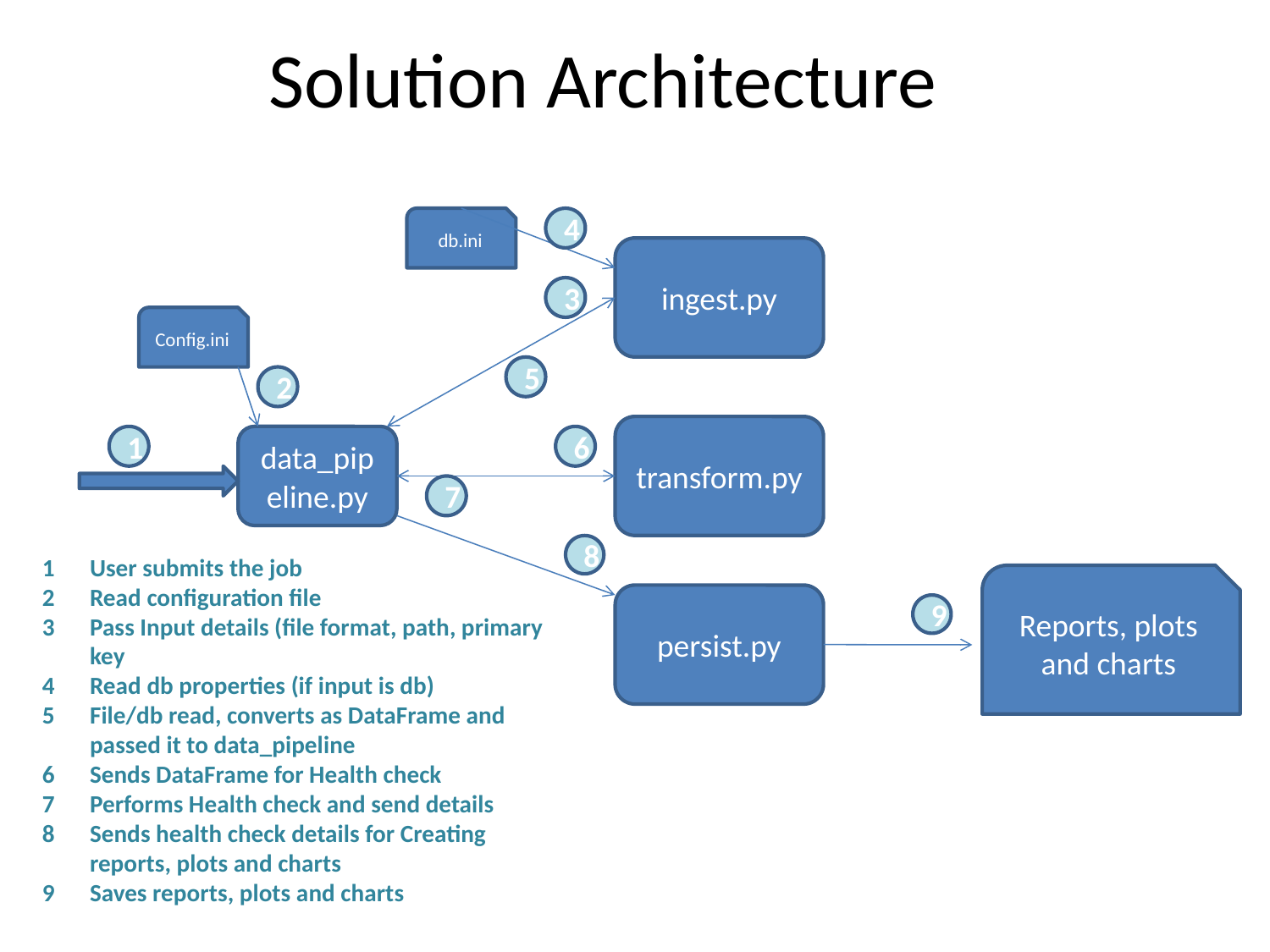

# Solution Architecture
db.ini
4
ingest.py
3
Config.ini
5
2
transform.py
1
data_pipeline.py
6

7
8
User submits the job
Read configuration file
Pass Input details (file format, path, primary key
Read db properties (if input is db)
File/db read, converts as DataFrame and passed it to data_pipeline
Sends DataFrame for Health check
Performs Health check and send details
Sends health check details for Creating reports, plots and charts
Saves reports, plots and charts

Reports, plots and charts
persist.py
9